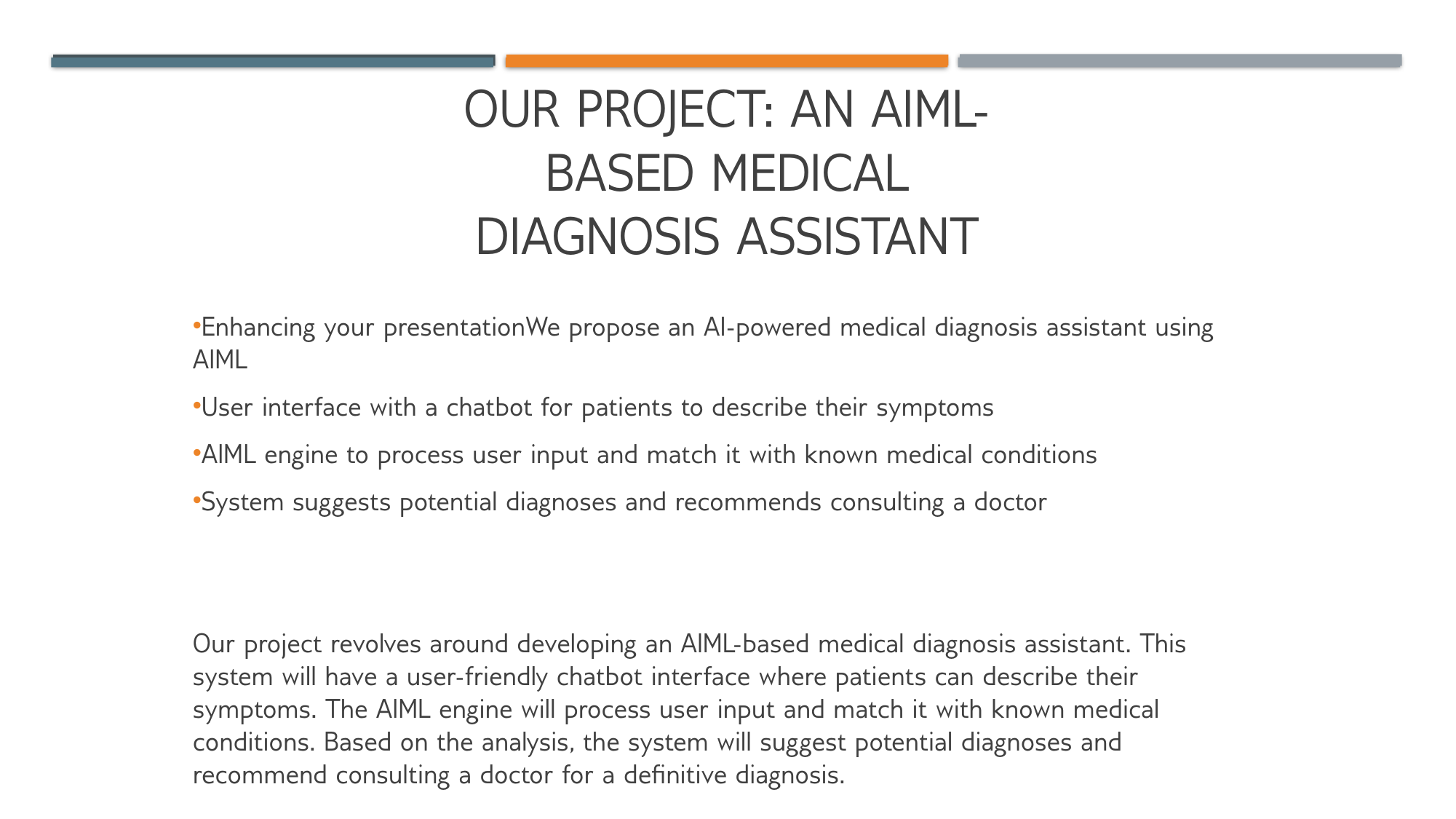

# Our Project: An AIML-based Medical Diagnosis Assistant
Enhancing your presentationWe propose an AI-powered medical diagnosis assistant using AIML
User interface with a chatbot for patients to describe their symptoms
AIML engine to process user input and match it with known medical conditions
System suggests potential diagnoses and recommends consulting a doctor

Our project revolves around developing an AIML-based medical diagnosis assistant. This system will have a user-friendly chatbot interface where patients can describe their symptoms. The AIML engine will process user input and match it with known medical conditions. Based on the analysis, the system will suggest potential diagnoses and recommend consulting a doctor for a definitive diagnosis.